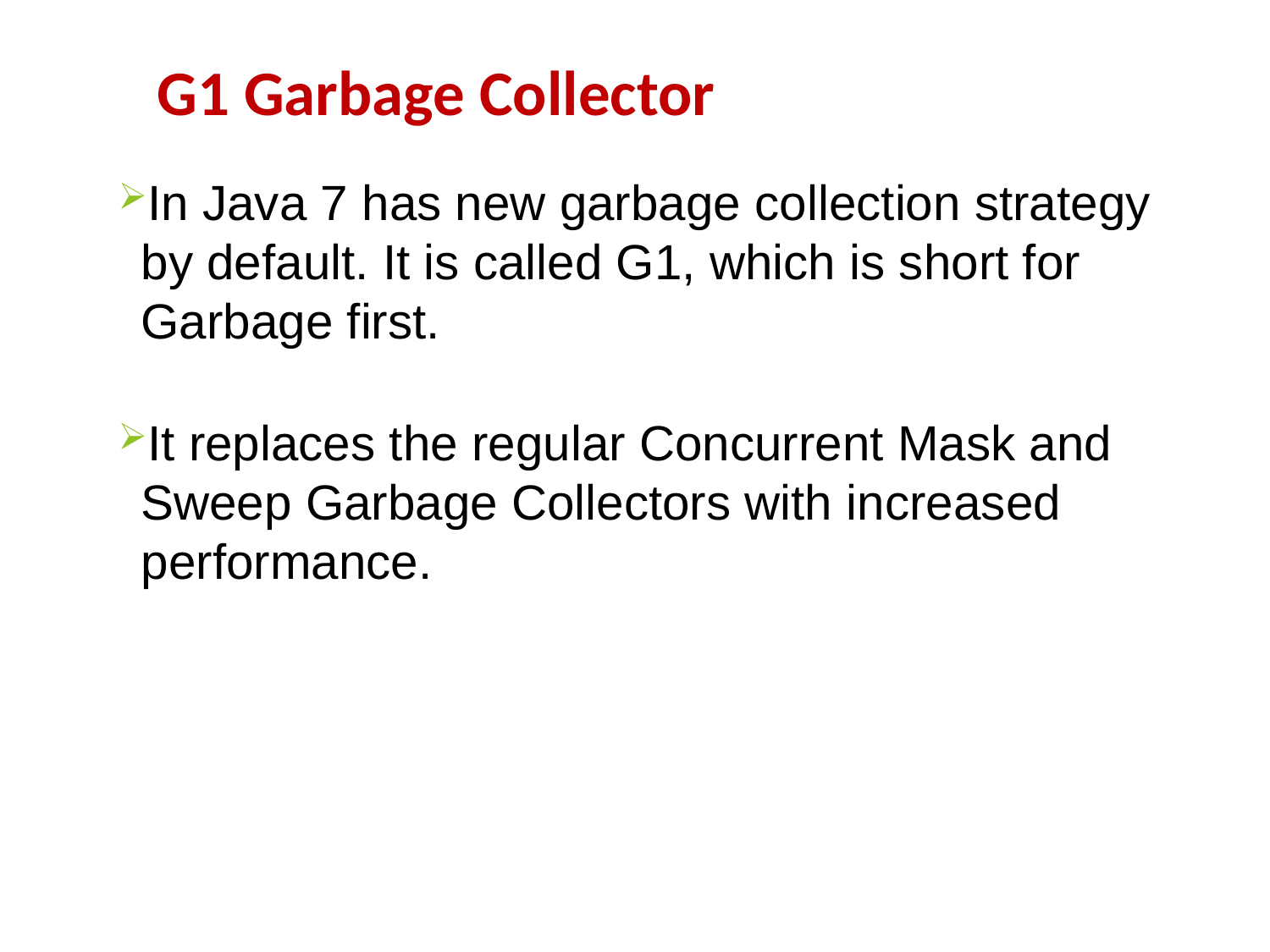

G1 Garbage Collector
In Java 7 has new garbage collection strategy by default. It is called G1, which is short for Garbage first.

It replaces the regular Concurrent Mask and Sweep Garbage Collectors with increased performance.